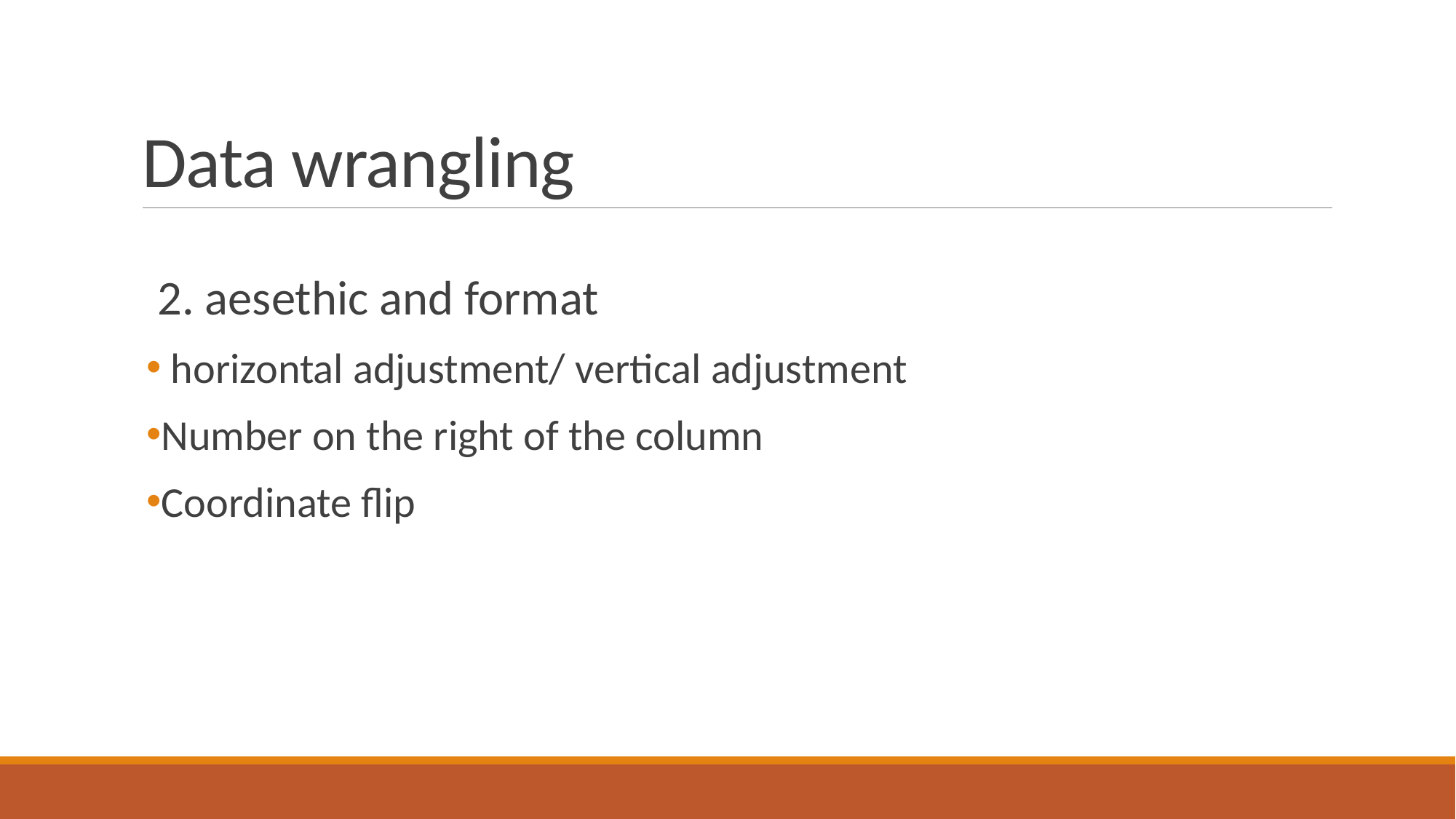

# Data wrangling
2. aesethic and format
 horizontal adjustment/ vertical adjustment
Number on the right of the column
Coordinate flip